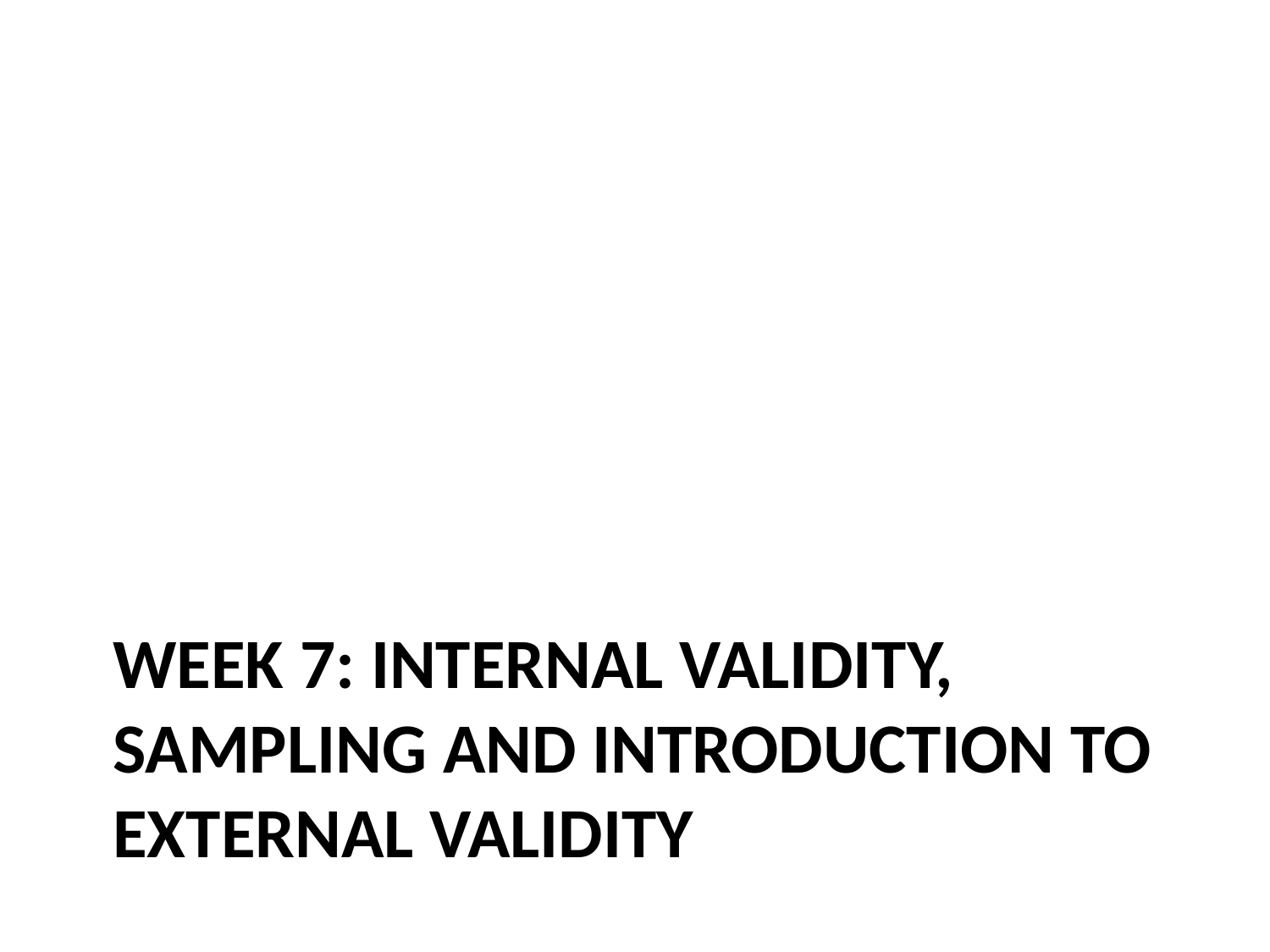

# Week 7: Internal Validity, Sampling and Introduction to External Validity